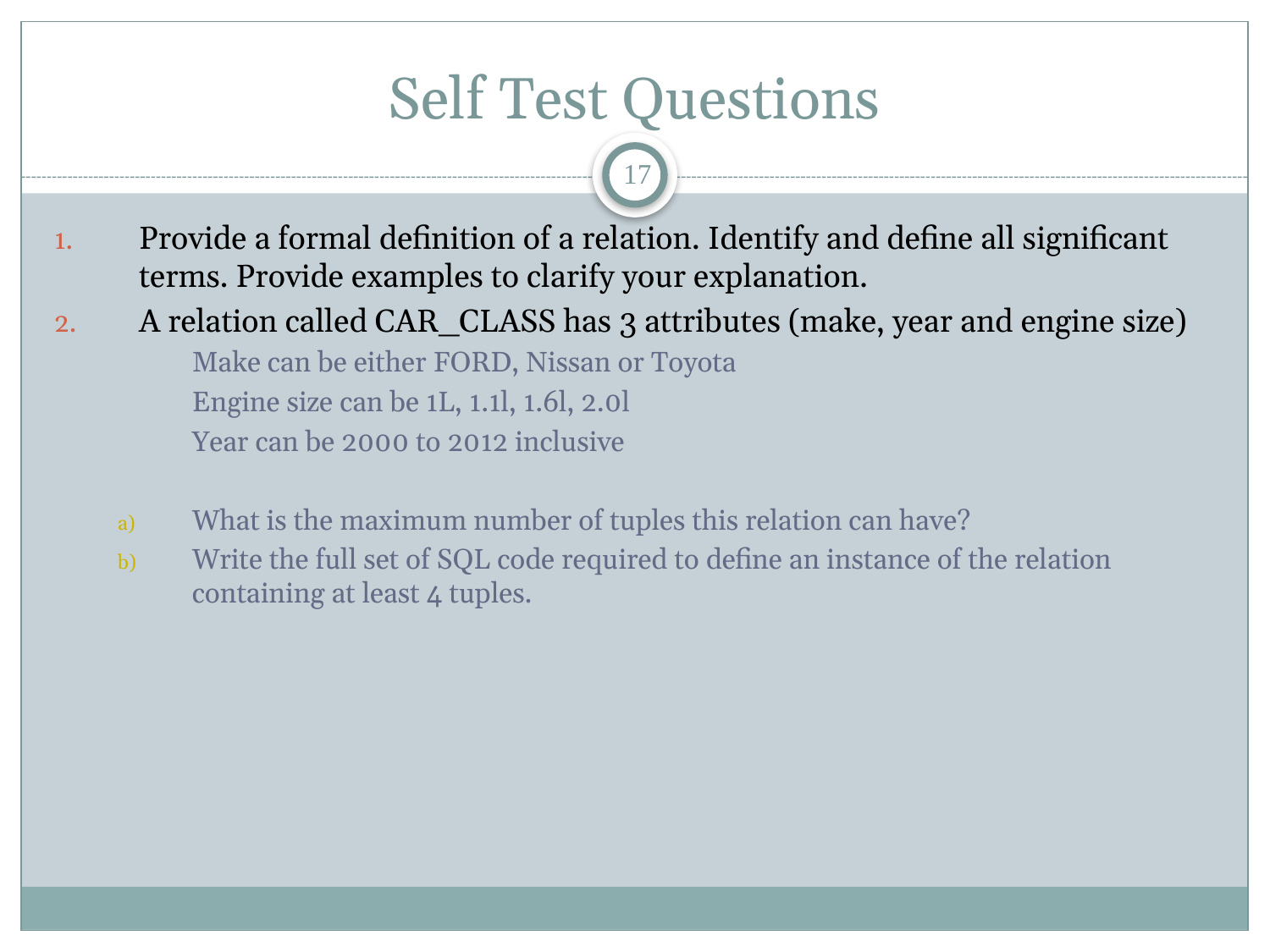

# Self Test Questions
17
Provide a formal definition of a relation. Identify and define all significant terms. Provide examples to clarify your explanation.
A relation called CAR_CLASS has 3 attributes (make, year and engine size)
	Make can be either FORD, Nissan or Toyota
	Engine size can be 1L, 1.1l, 1.6l, 2.0l
	Year can be 2000 to 2012 inclusive

What is the maximum number of tuples this relation can have?
Write the full set of SQL code required to define an instance of the relation containing at least 4 tuples.